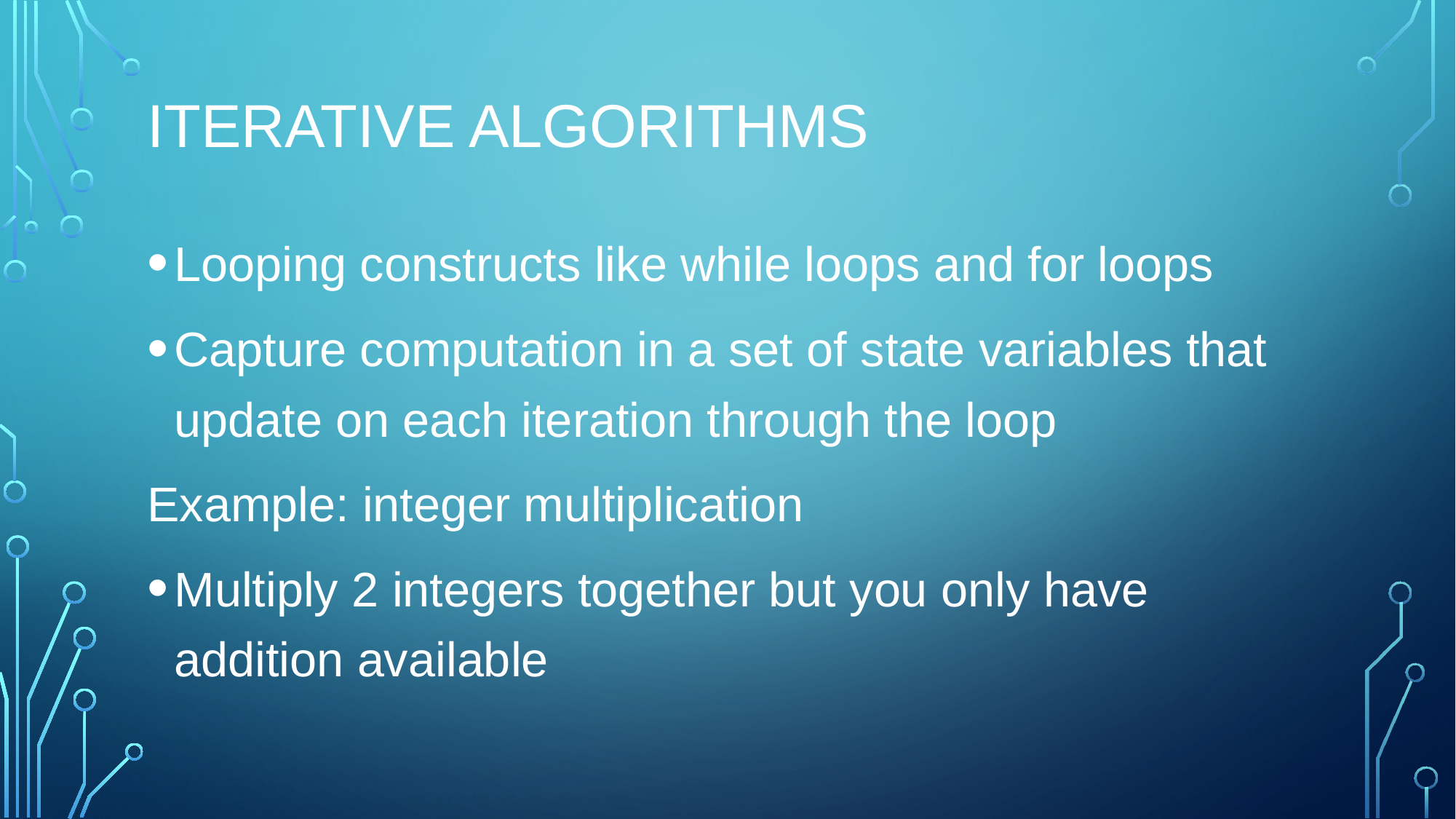

# Iterative algorithms
Looping constructs like while loops and for loops
Capture computation in a set of state variables that update on each iteration through the loop
Example: integer multiplication
Multiply 2 integers together but you only have addition available